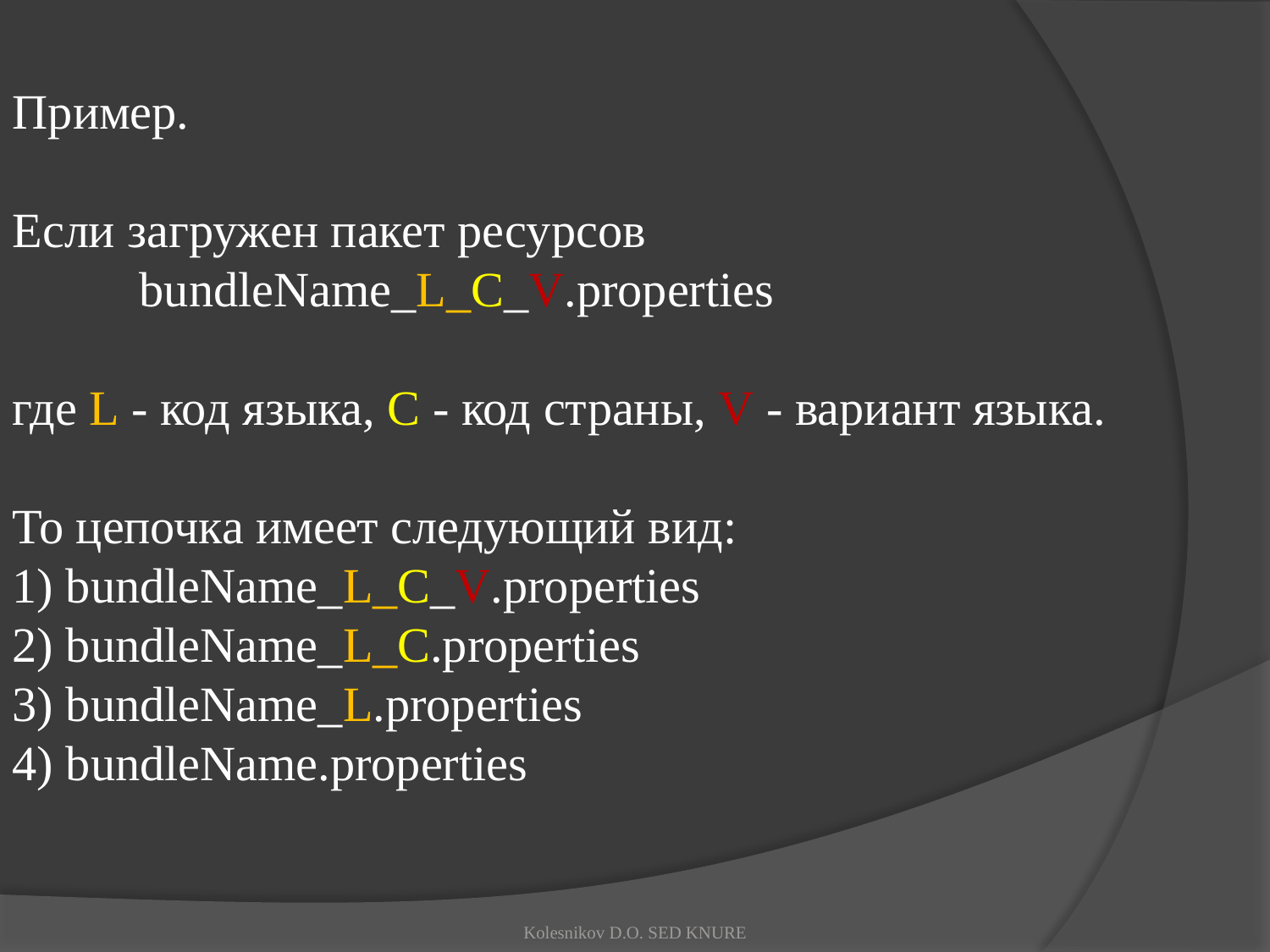

Пример.

Если загружен пакет ресурсов
	bundleName_L_C_V.properties

где L - код языка, C - код страны, V - вариант языка.

То цепочка имеет следующий вид:
1) bundleName_L_C_V.properties
2) bundleName_L_C.properties
3) bundleName_L.properties
4) bundleName.properties
Kolesnikov D.O. SED KNURE